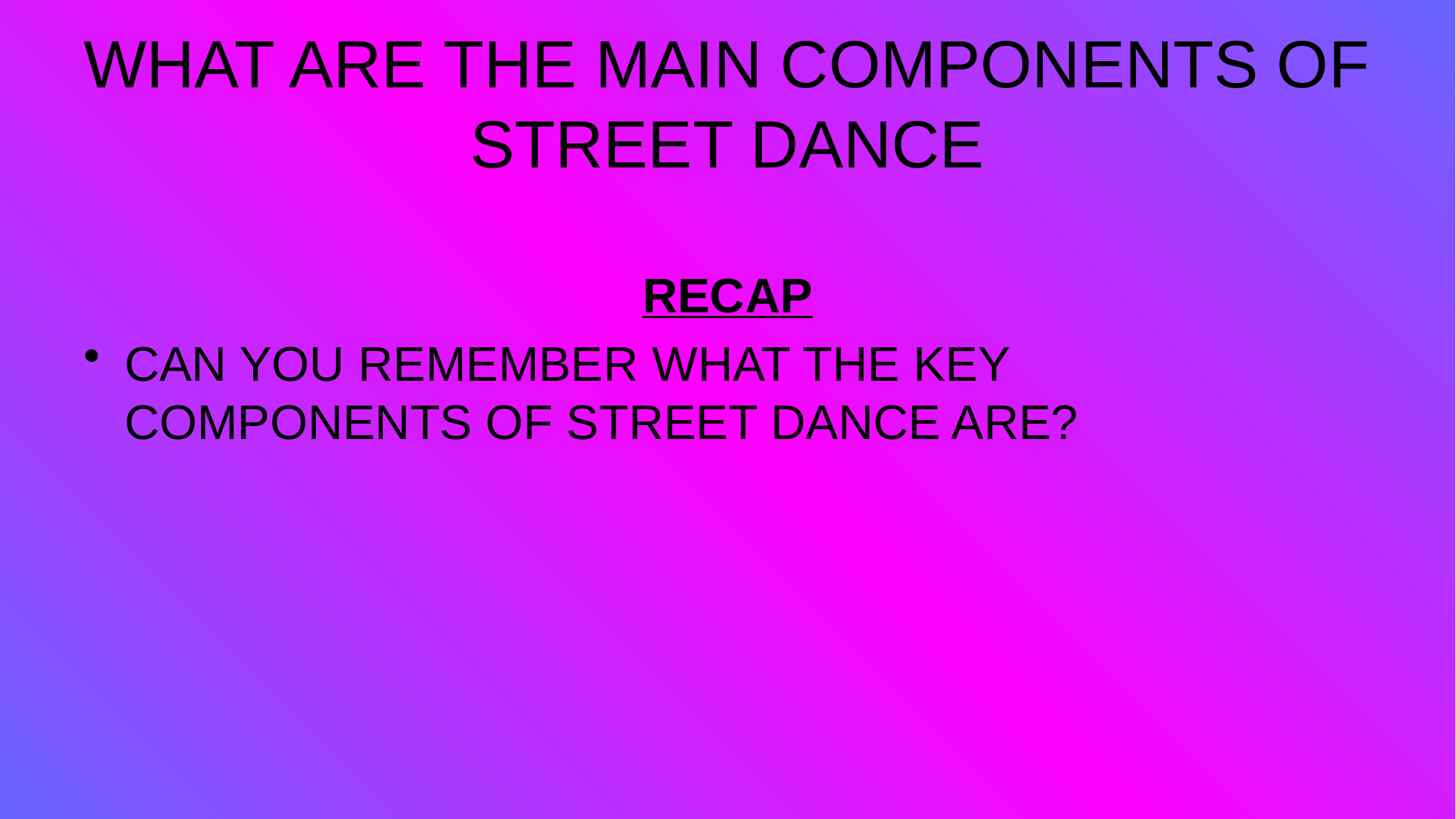

# WHAT ARE THE MAIN COMPONENTS OF STREET DANCE

RECAP
CAN YOU REMEMBER WHAT THE KEY COMPONENTS OF STREET DANCE ARE?